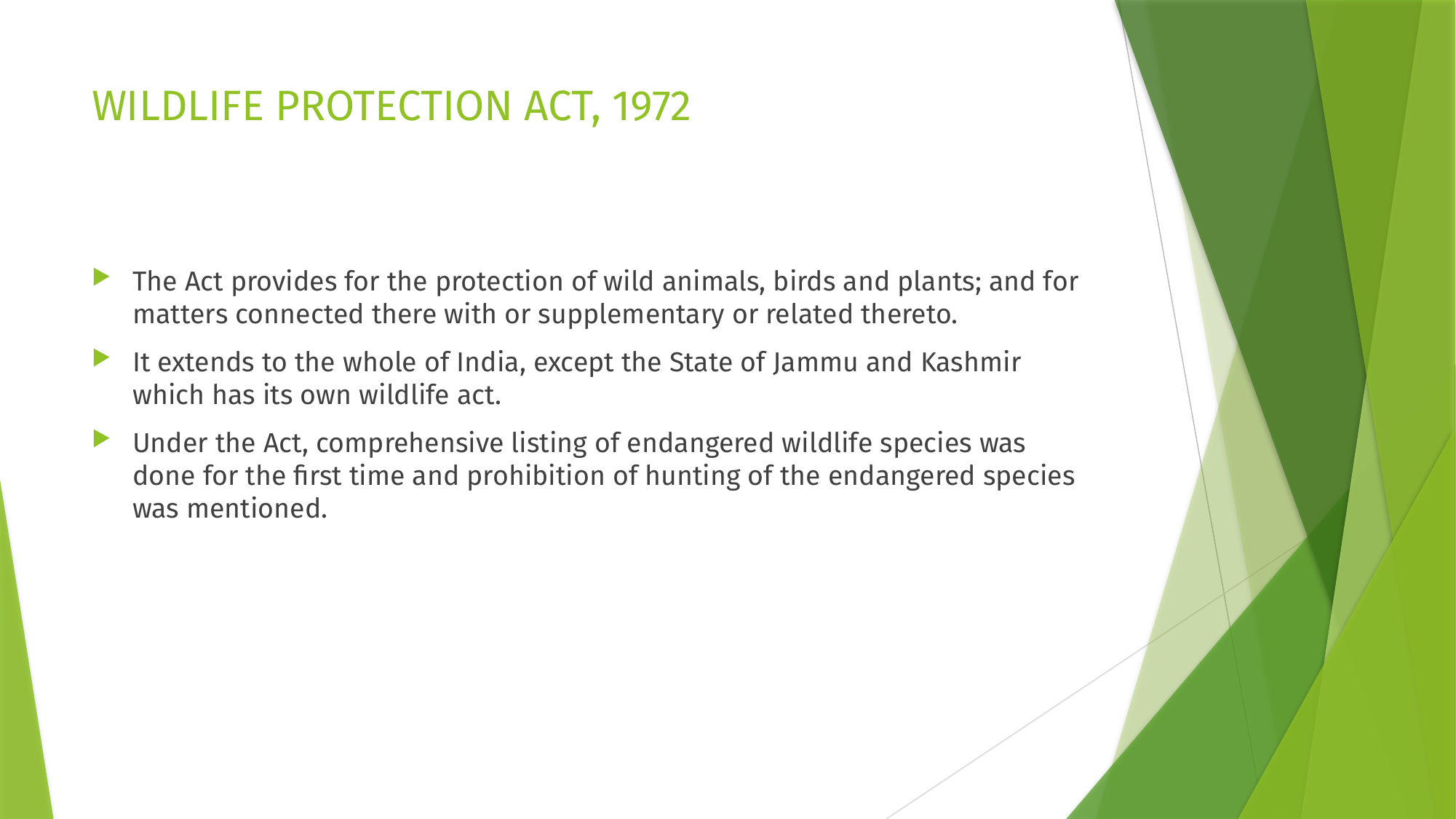

# WILDLIFE PROTECTION ACT, 1972
The Act provides for the protection of wild animals, birds and plants; and for matters connected there with or supplementary or related thereto.
It extends to the whole of India, except the State of Jammu and Kashmir which has its own wildlife act.
Under the Act, comprehensive listing of endangered wildlife species was done for the first time and prohibition of hunting of the endangered species was mentioned.